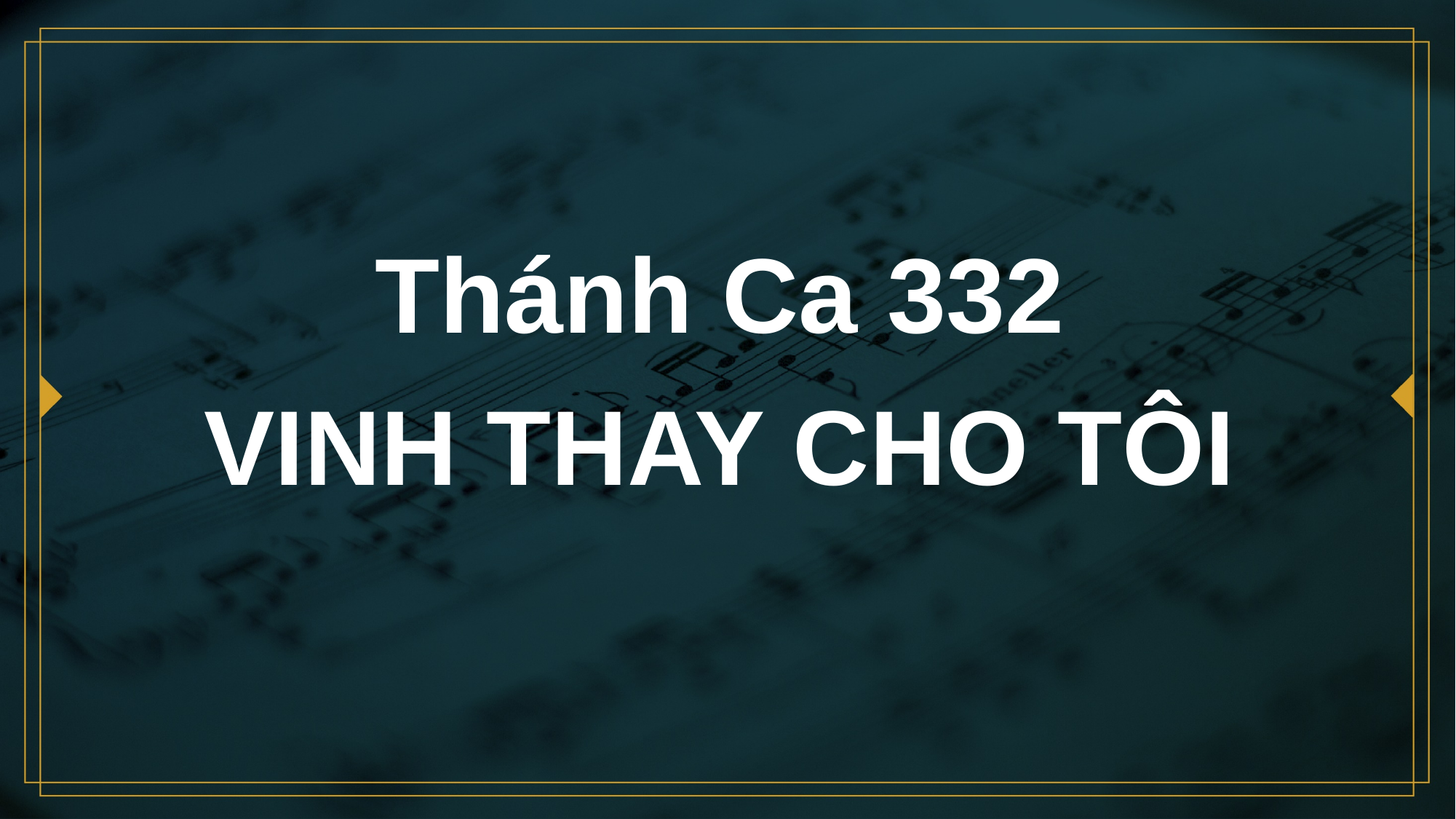

# Thánh Ca 332 VINH THAY CHO TÔI